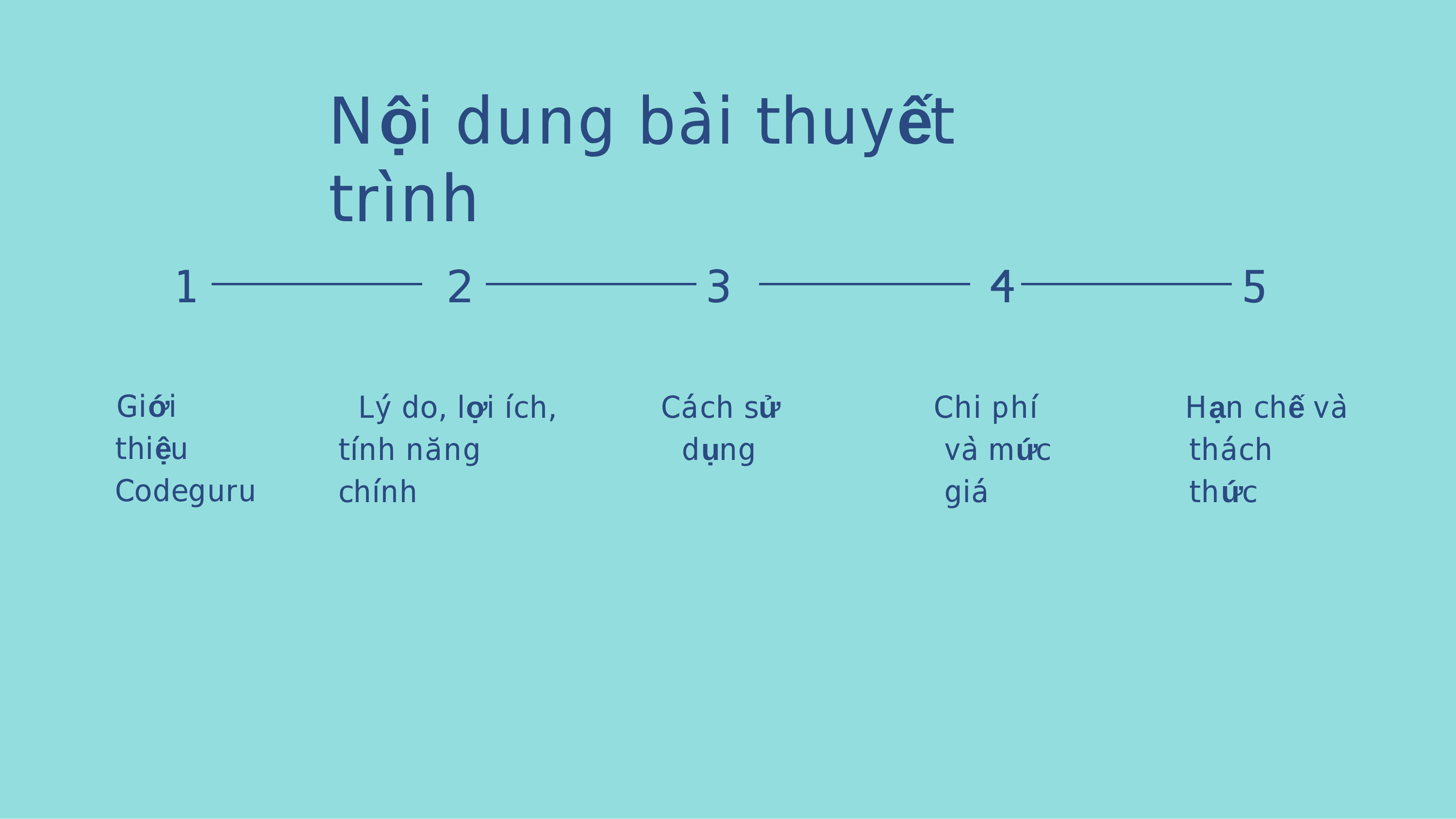

# Nội dung bài thuyết trình
1
2
3
4
5

Giới thiệu Codeguru
Lý do, lợi ích, tính năng chính
Cách sử dụng
Chi phí và mức giá
Hạn chế và thách thức